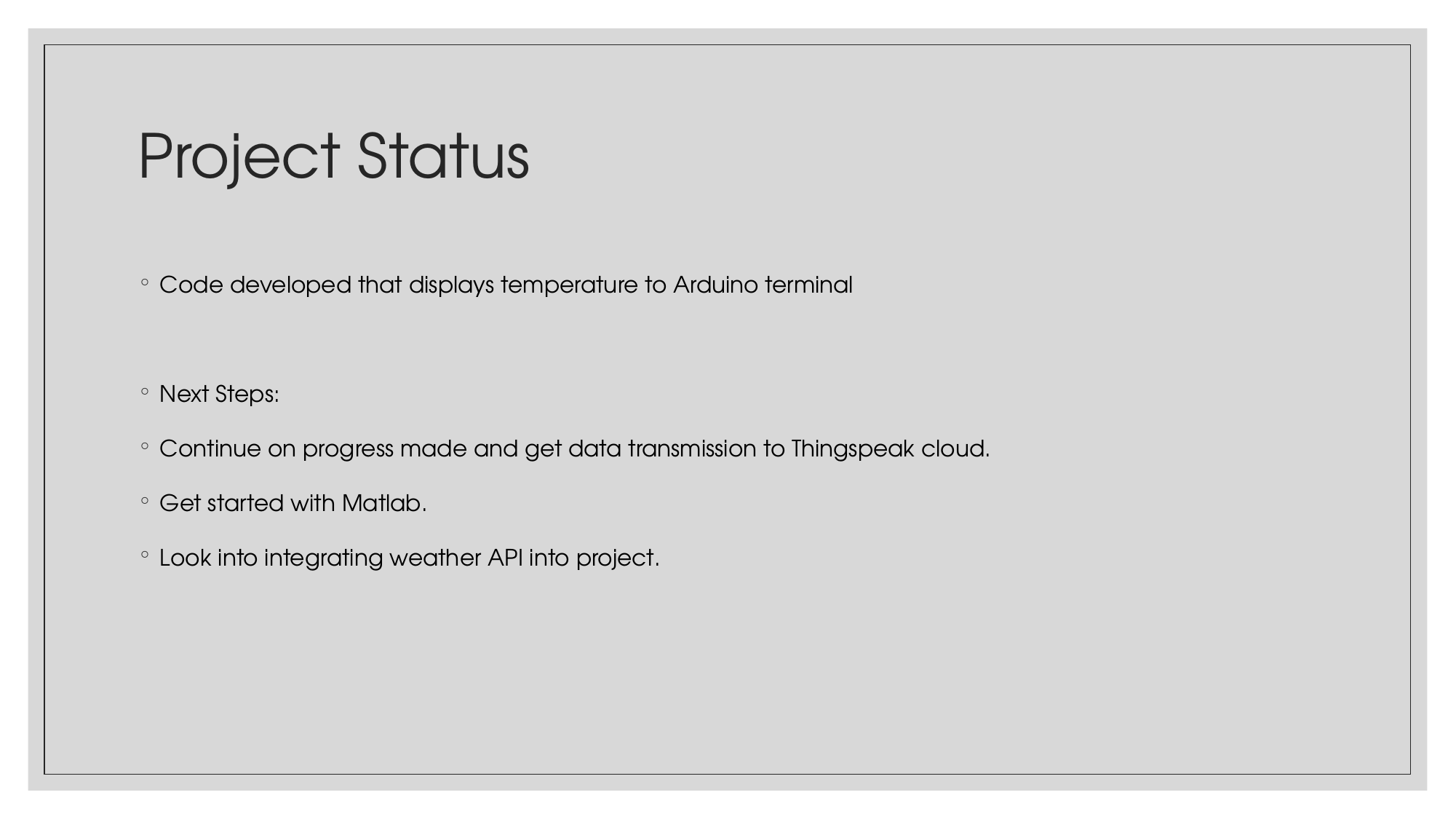

# Project Status
Code developed that displays temperature to Arduino terminal

Next Steps:
Continue on progress made and get data transmission to Thingspeak cloud.
Get started with Matlab.
Look into integrating weather API into project.